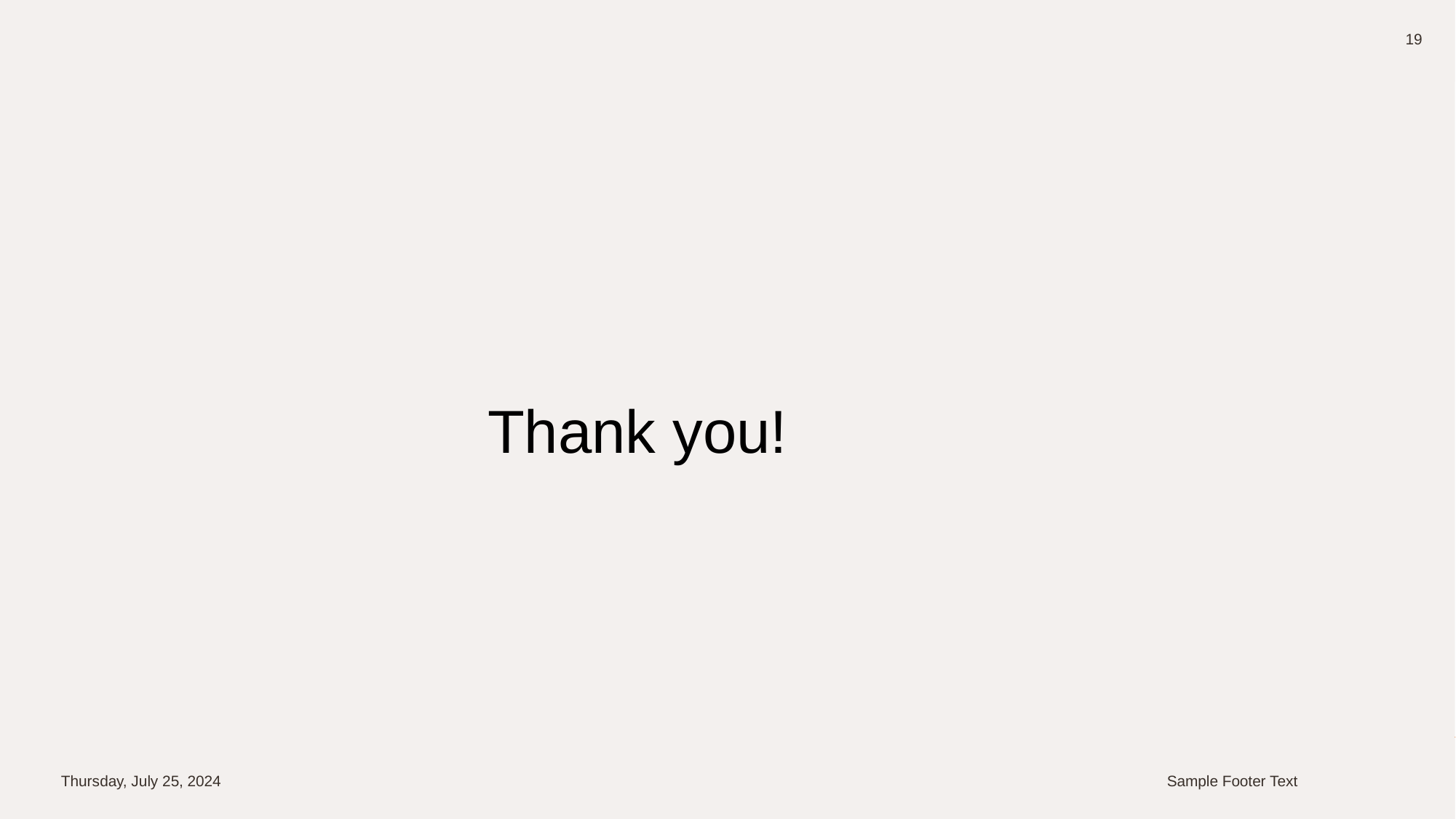

19
Thank you!
Thursday, July 25, 2024
Sample Footer Text